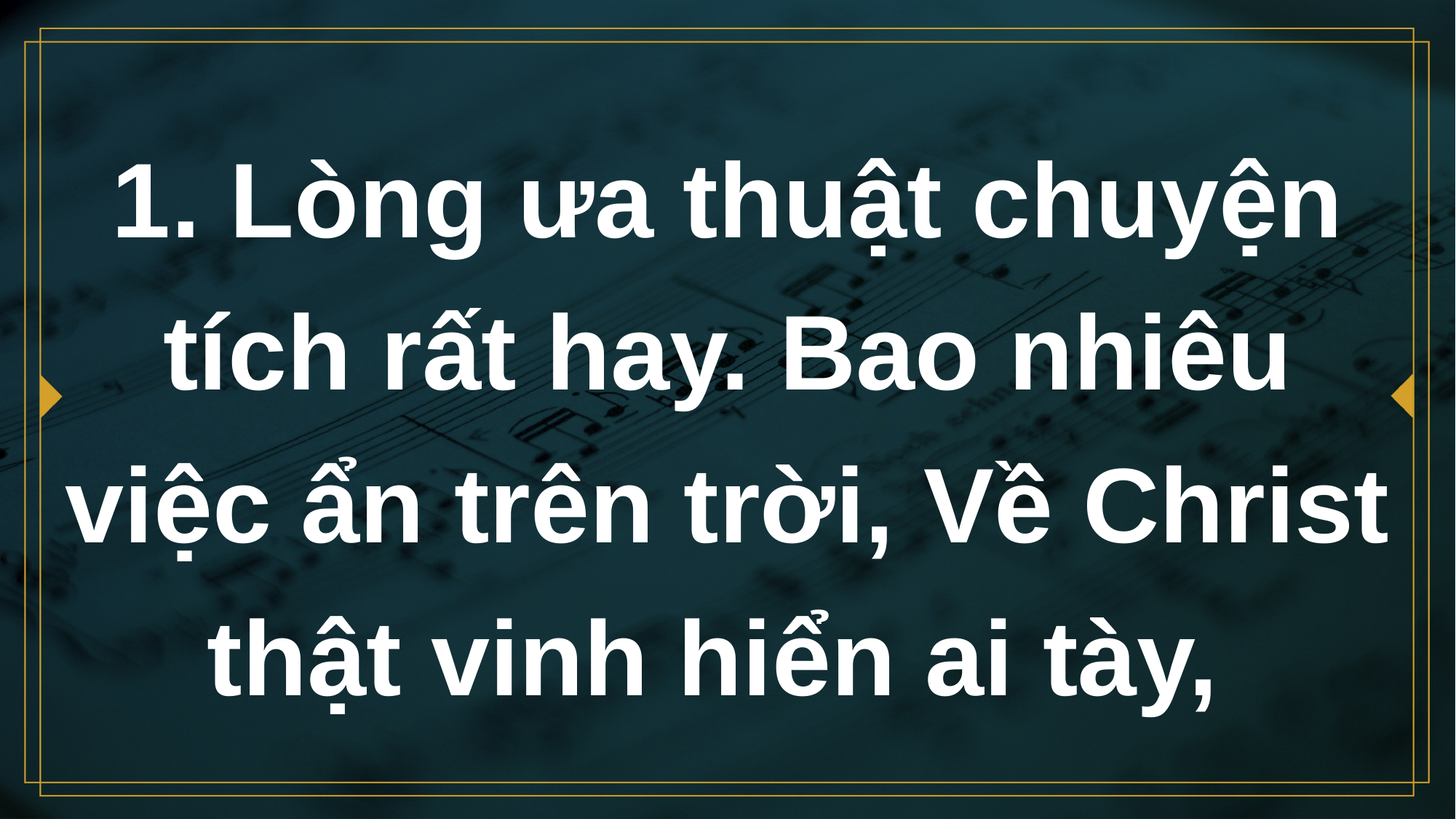

# 1. Lòng ưa thuật chuyện tích rất hay. Bao nhiêu việc ẩn trên trời, Về Christ thật vinh hiển ai tày,